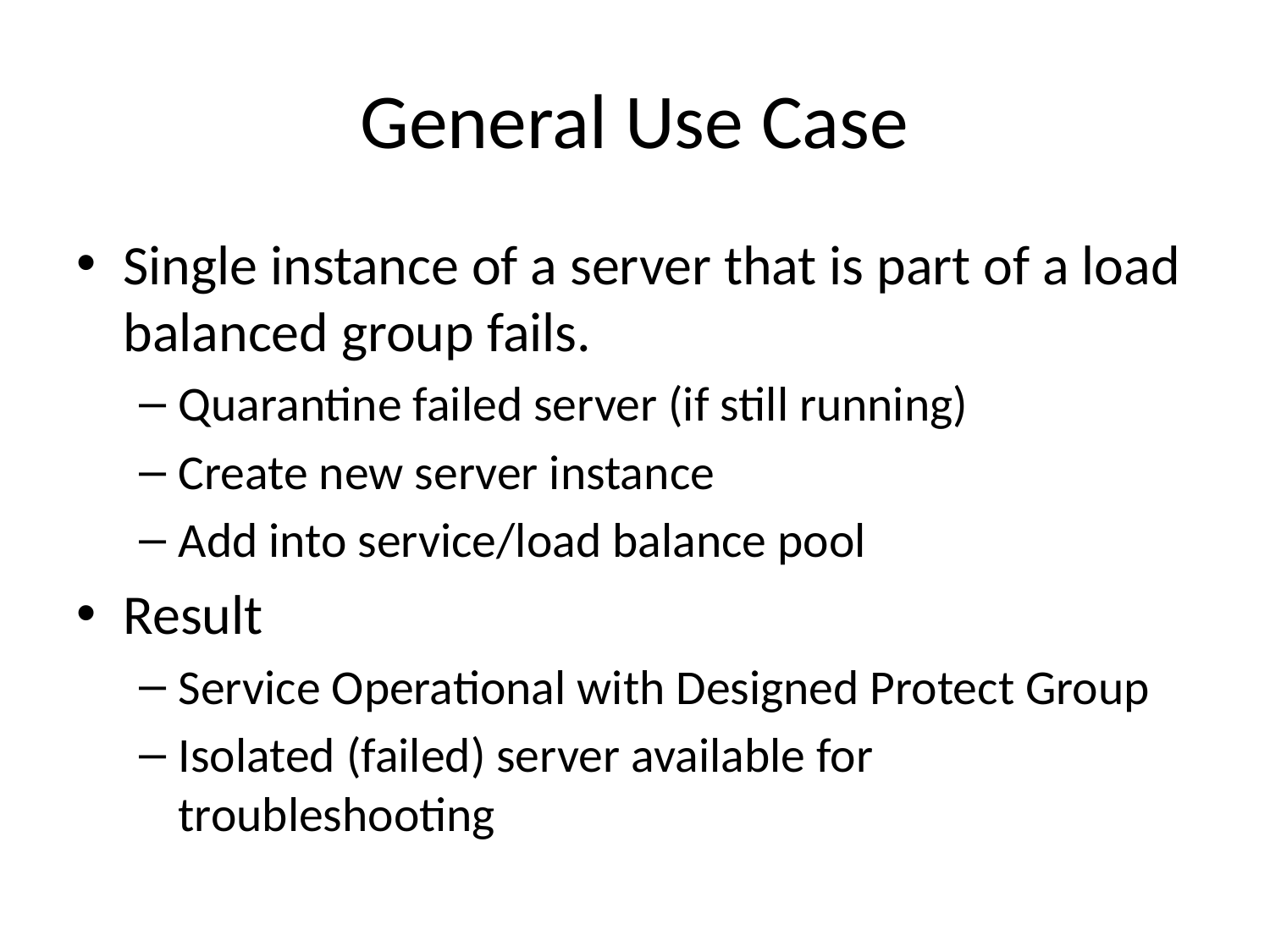

# General Use Case
Single instance of a server that is part of a load balanced group fails.
Quarantine failed server (if still running)
Create new server instance
Add into service/load balance pool
Result
Service Operational with Designed Protect Group
Isolated (failed) server available for troubleshooting